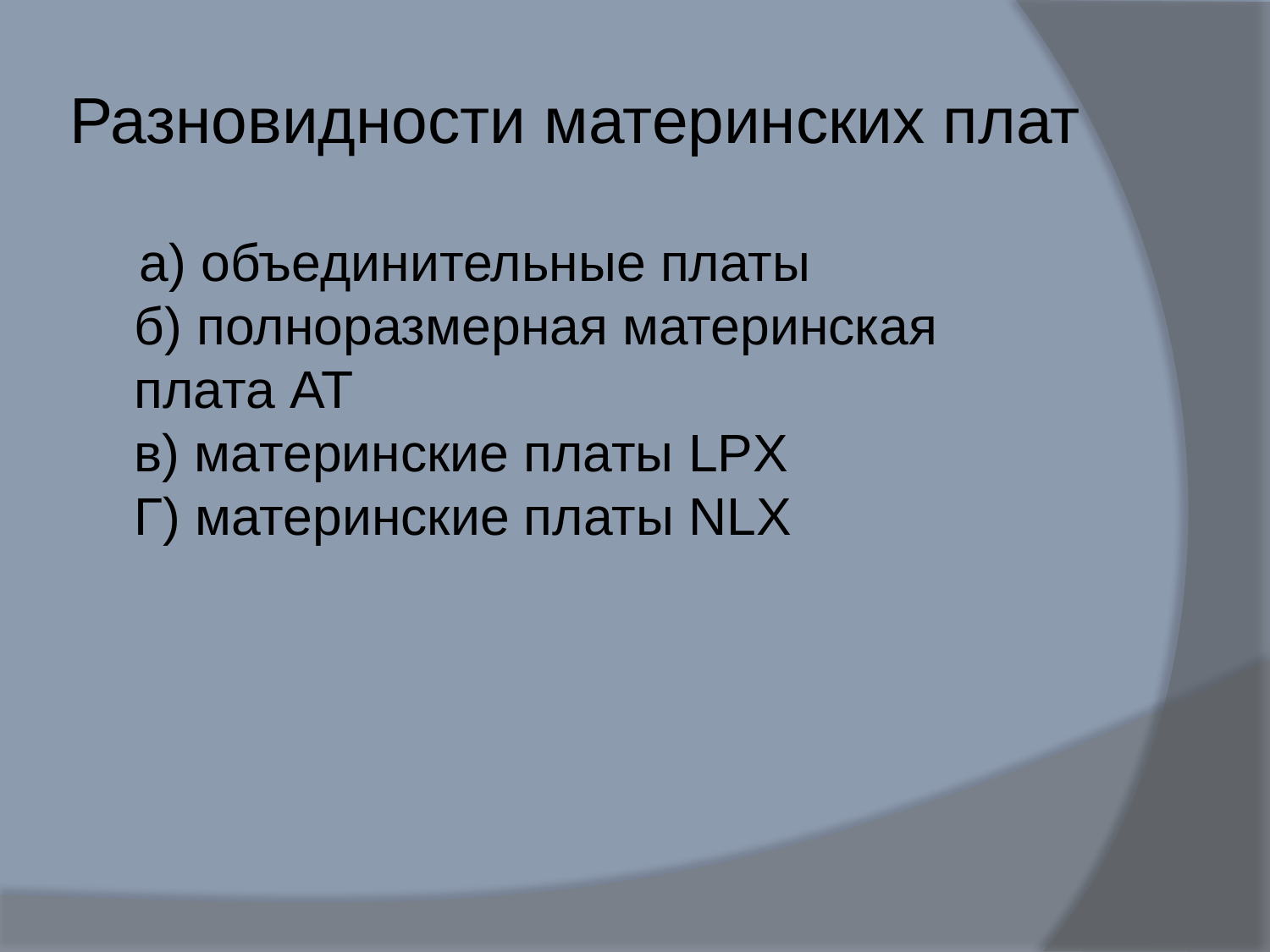

# Разновидности материнских плат
    а) объединительные платы 
б) полноразмерная материнская плата АТ 
в) материнские платы LPX 
Г) материнские платы NLX